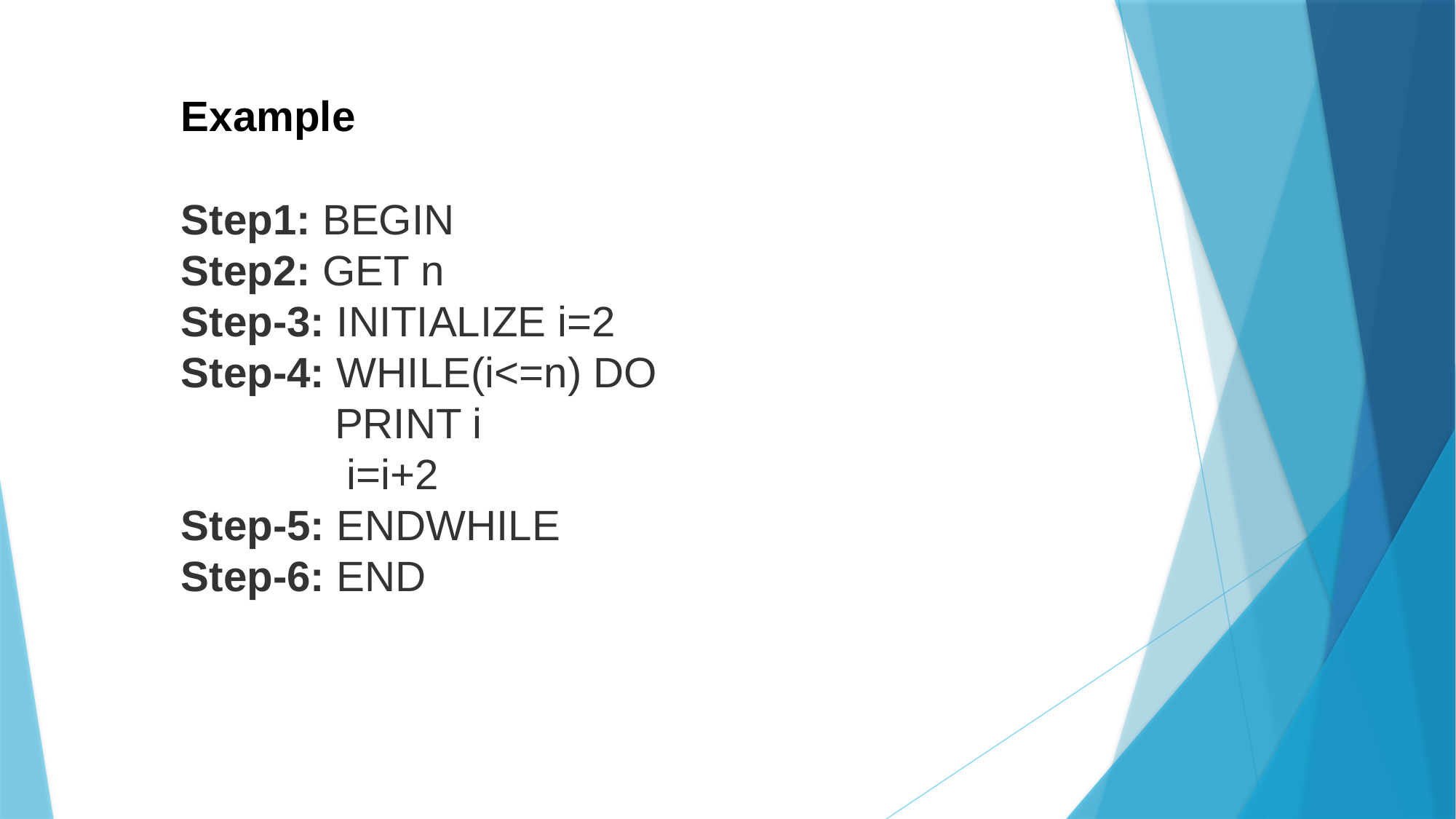

Example
Step1: BEGIN
Step2: GET n
Step-3: INITIALIZE i=2
Step-4: WHILE(i<=n) DO
             PRINT i
              i=i+2
Step-5: ENDWHILE
Step-6: END